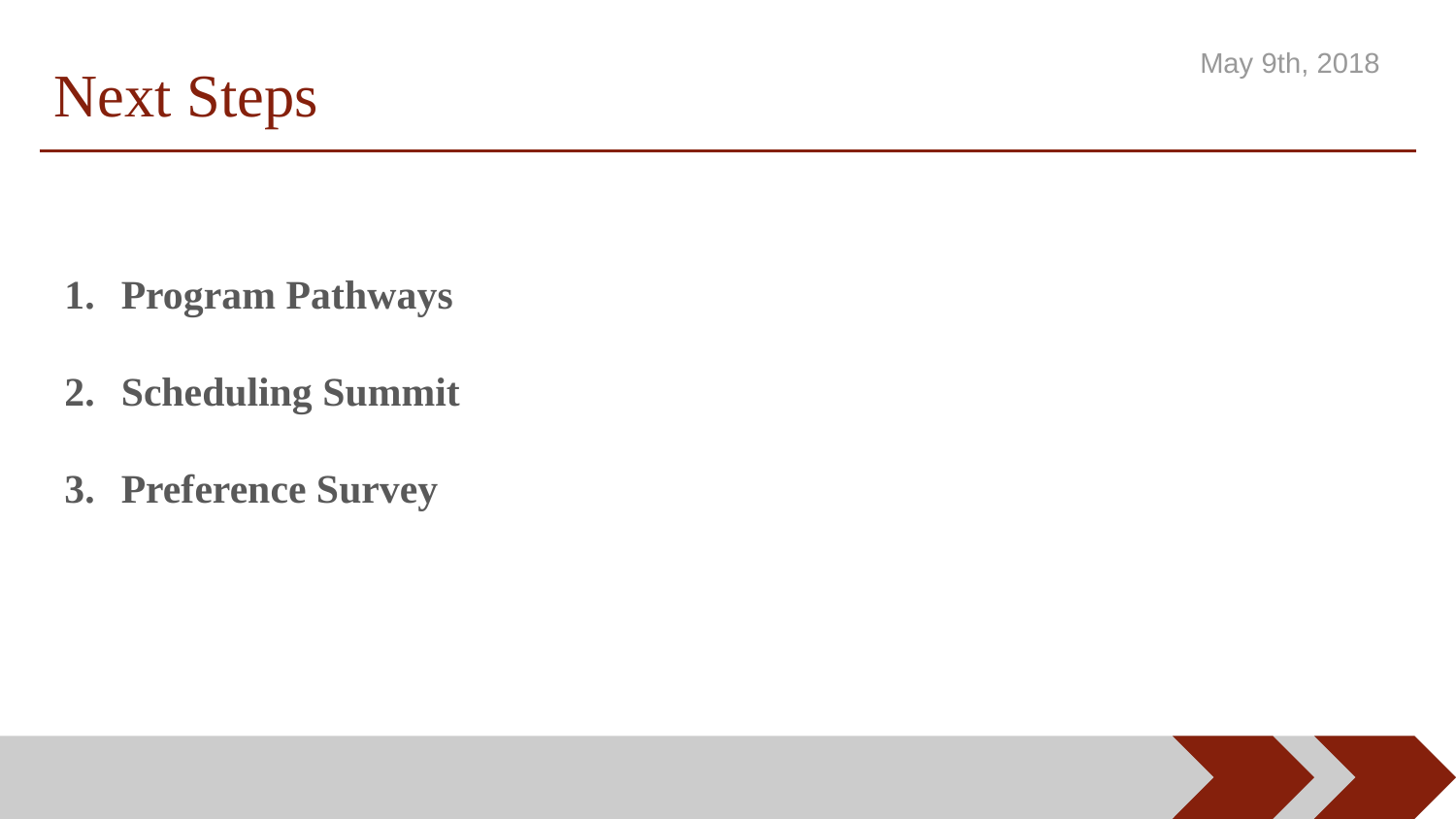

# Next Steps
May 9th, 2018

Program Pathways
Scheduling Summit
Preference Survey